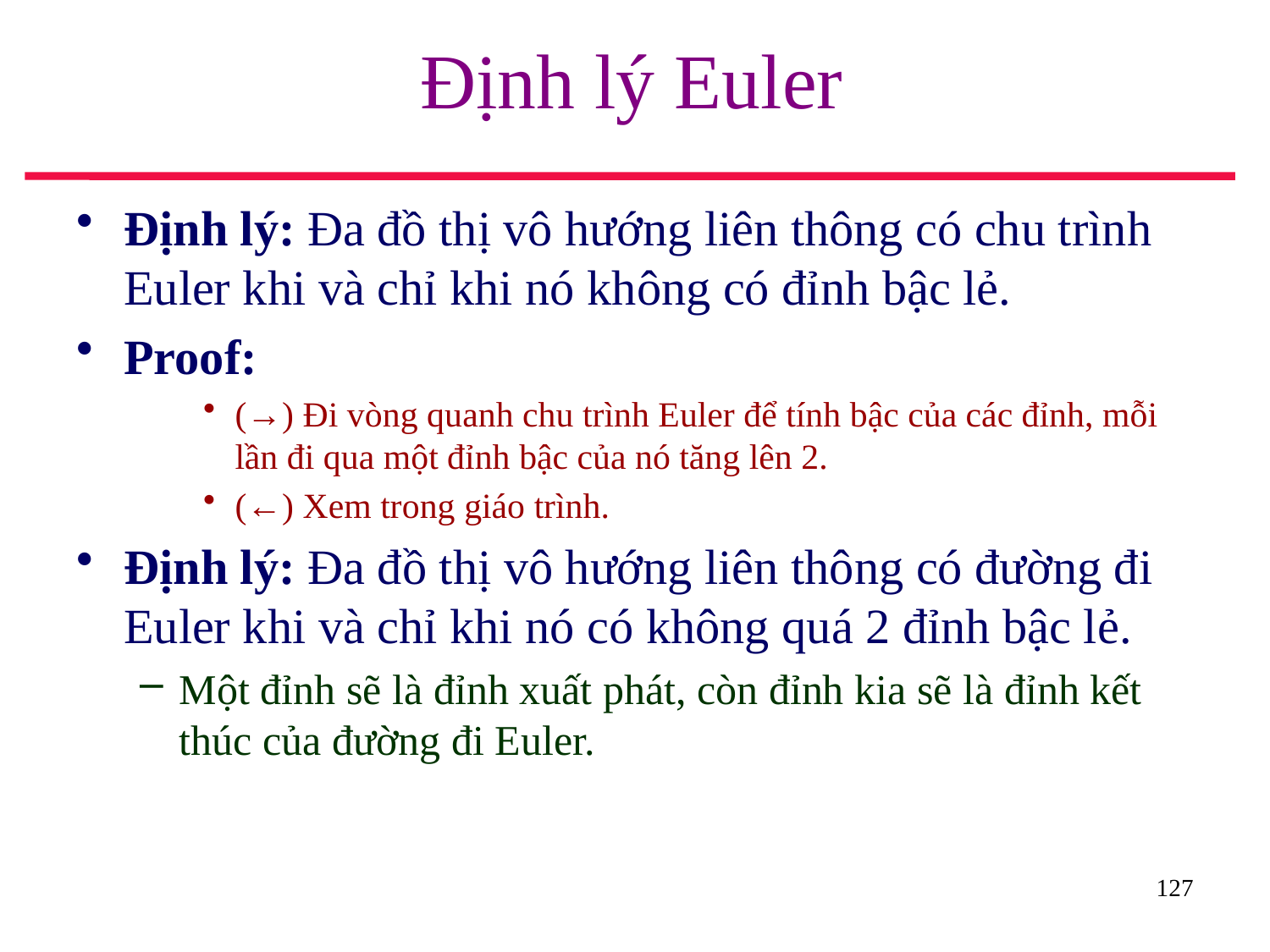

# Định lý Euler
Định lý: Đa đồ thị vô hướng liên thông có chu trình Euler khi và chỉ khi nó không có đỉnh bậc lẻ.
Proof:
(→) Đi vòng quanh chu trình Euler để tính bậc của các đỉnh, mỗi lần đi qua một đỉnh bậc của nó tăng lên 2.
(←) Xem trong giáo trình.
Định lý: Đa đồ thị vô hướng liên thông có đường đi Euler khi và chỉ khi nó có không quá 2 đỉnh bậc lẻ.
Một đỉnh sẽ là đỉnh xuất phát, còn đỉnh kia sẽ là đỉnh kết thúc của đường đi Euler.
127